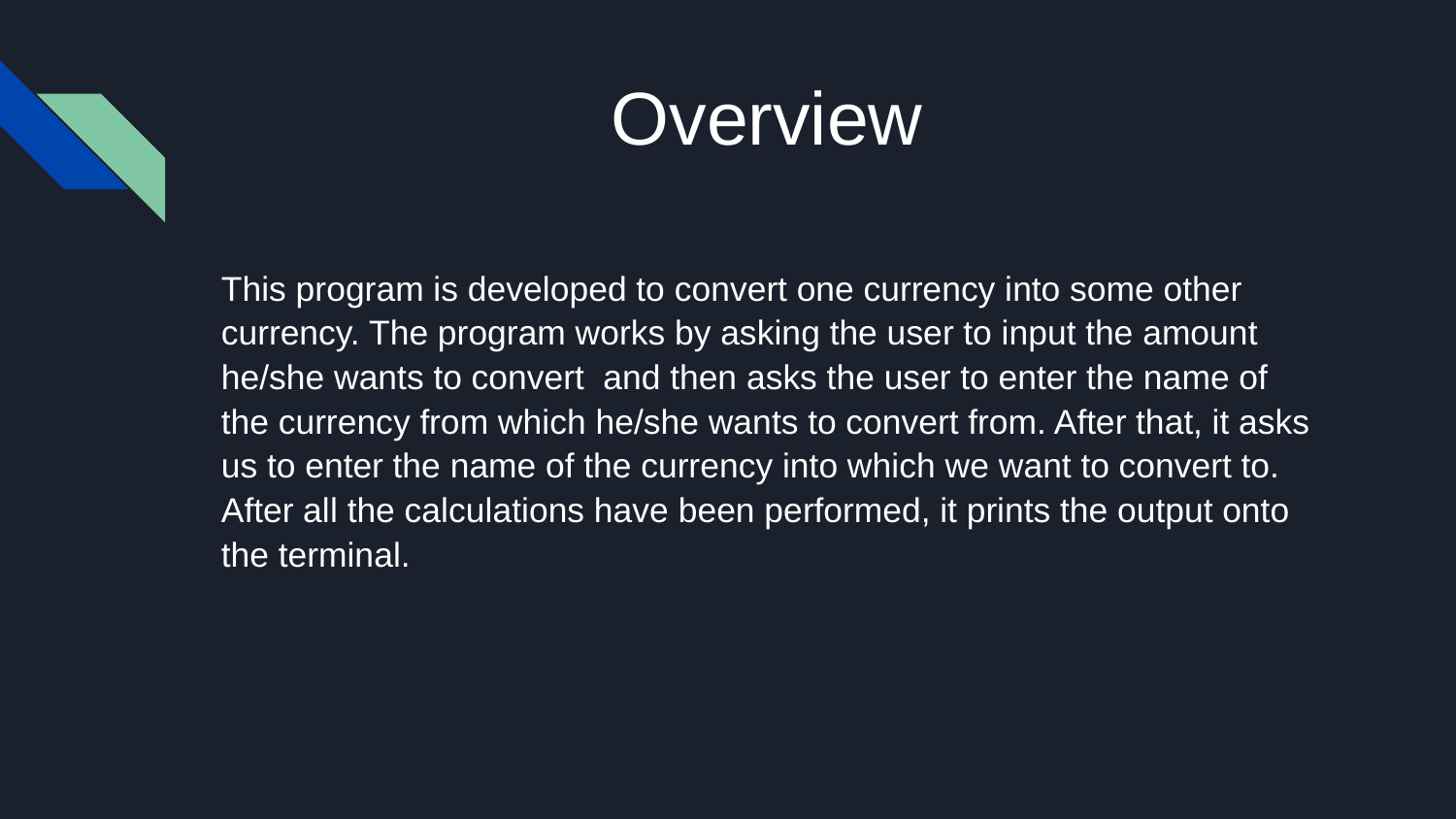

# Overview
This program is developed to convert one currency into some other currency. The program works by asking the user to input the amount he/she wants to convert  and then asks the user to enter the name of the currency from which he/she wants to convert from. After that, it asks us to enter the name of the currency into which we want to convert to.  After all the calculations have been performed, it prints the output onto the terminal.